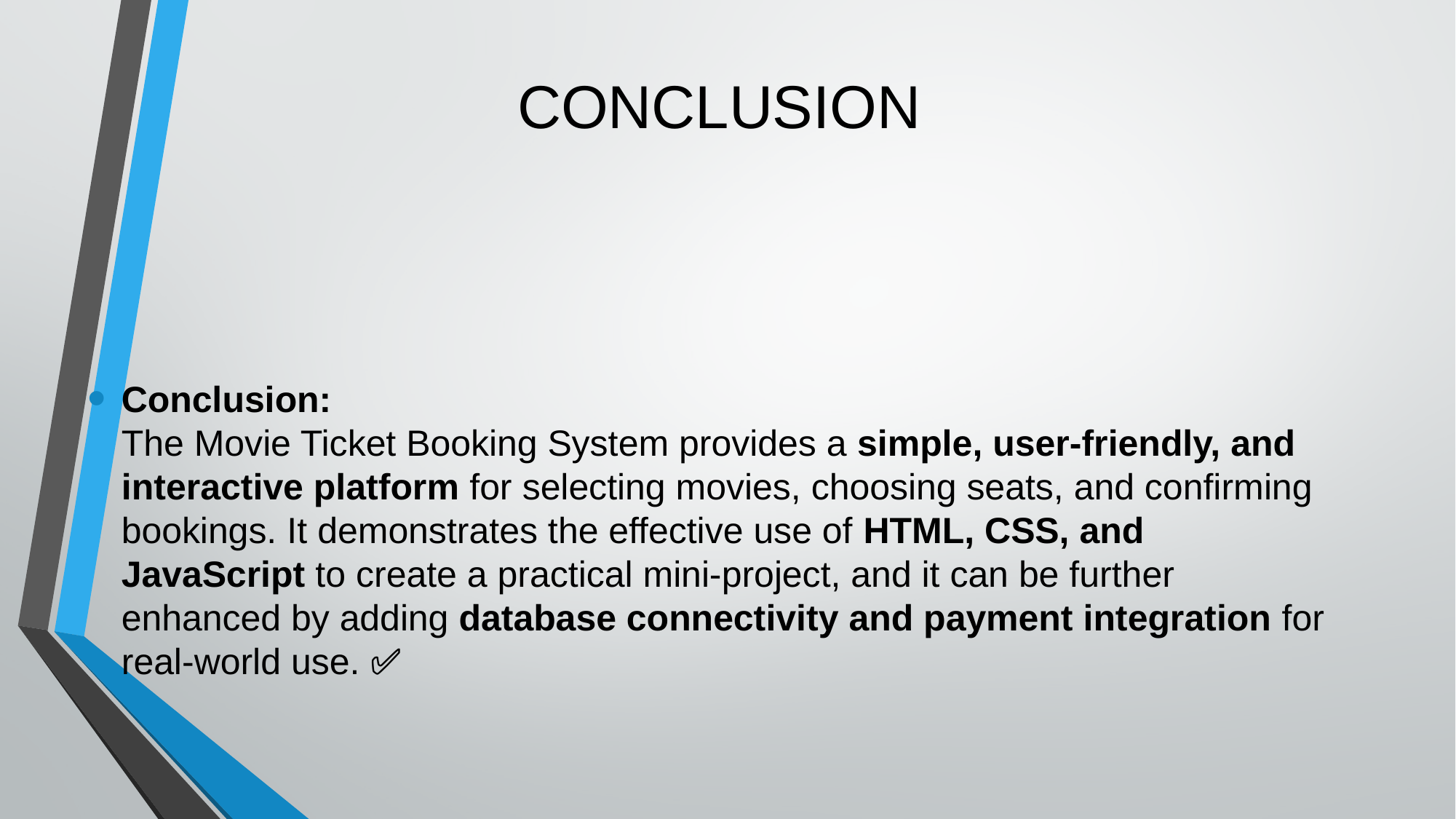

# CONCLUSION
Conclusion:
The Movie Ticket Booking System provides a simple, user-friendly, and interactive platform for selecting movies, choosing seats, and confirming bookings. It demonstrates the effective use of HTML, CSS, and JavaScript to create a practical mini-project, and it can be further enhanced by adding database connectivity and payment integration for real-world use. ✅